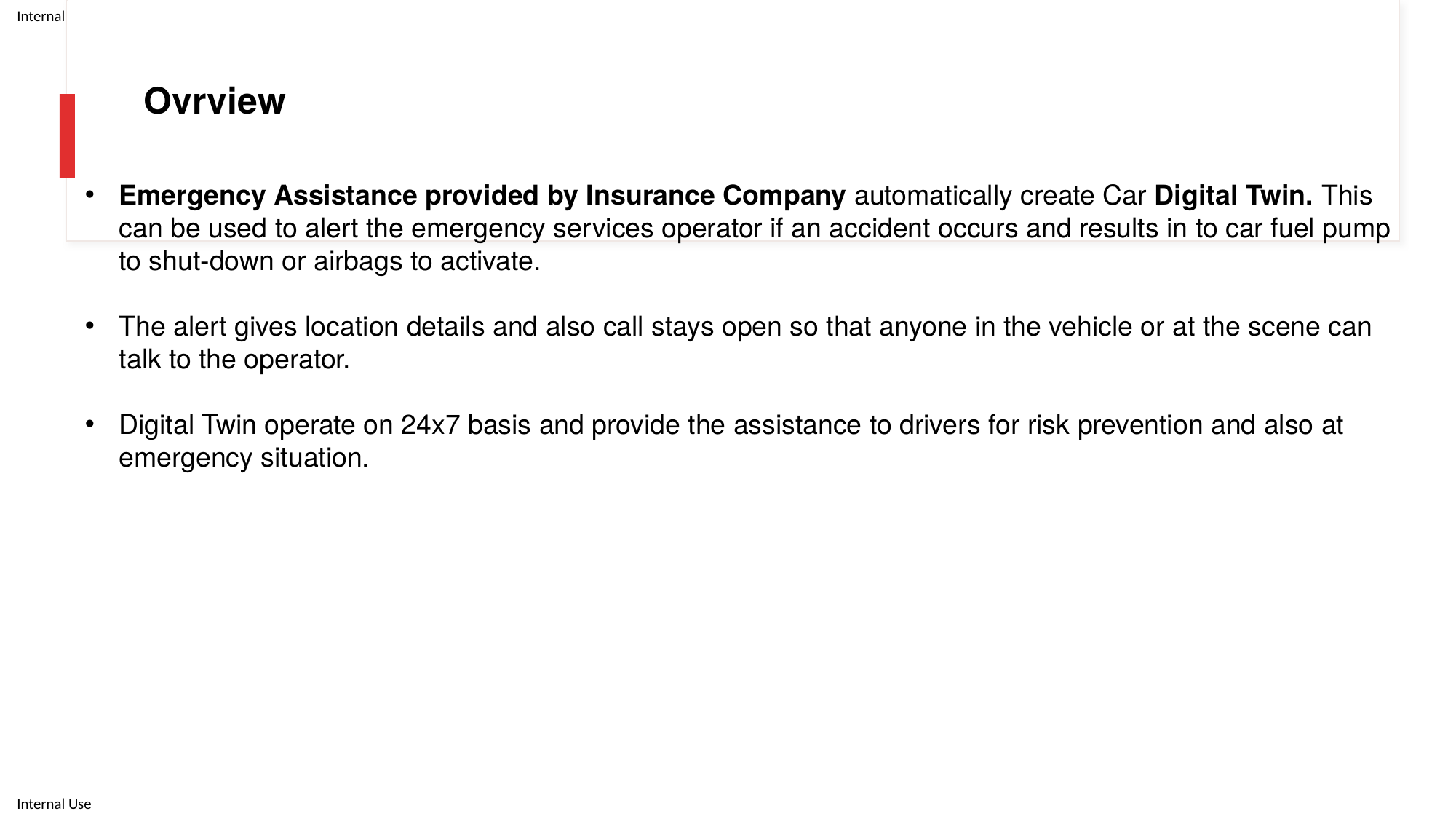

# Ovrview
Emergency Assistance provided by Insurance Company automatically create Car Digital Twin. This can be used to alert the emergency services operator if an accident occurs and results in to car fuel pump to shut-down or airbags to activate.

The alert gives location details and also call stays open so that anyone in the vehicle or at the scene can talk to the operator.

Digital Twin operate on 24x7 basis and provide the assistance to drivers for risk prevention and also at emergency situation.